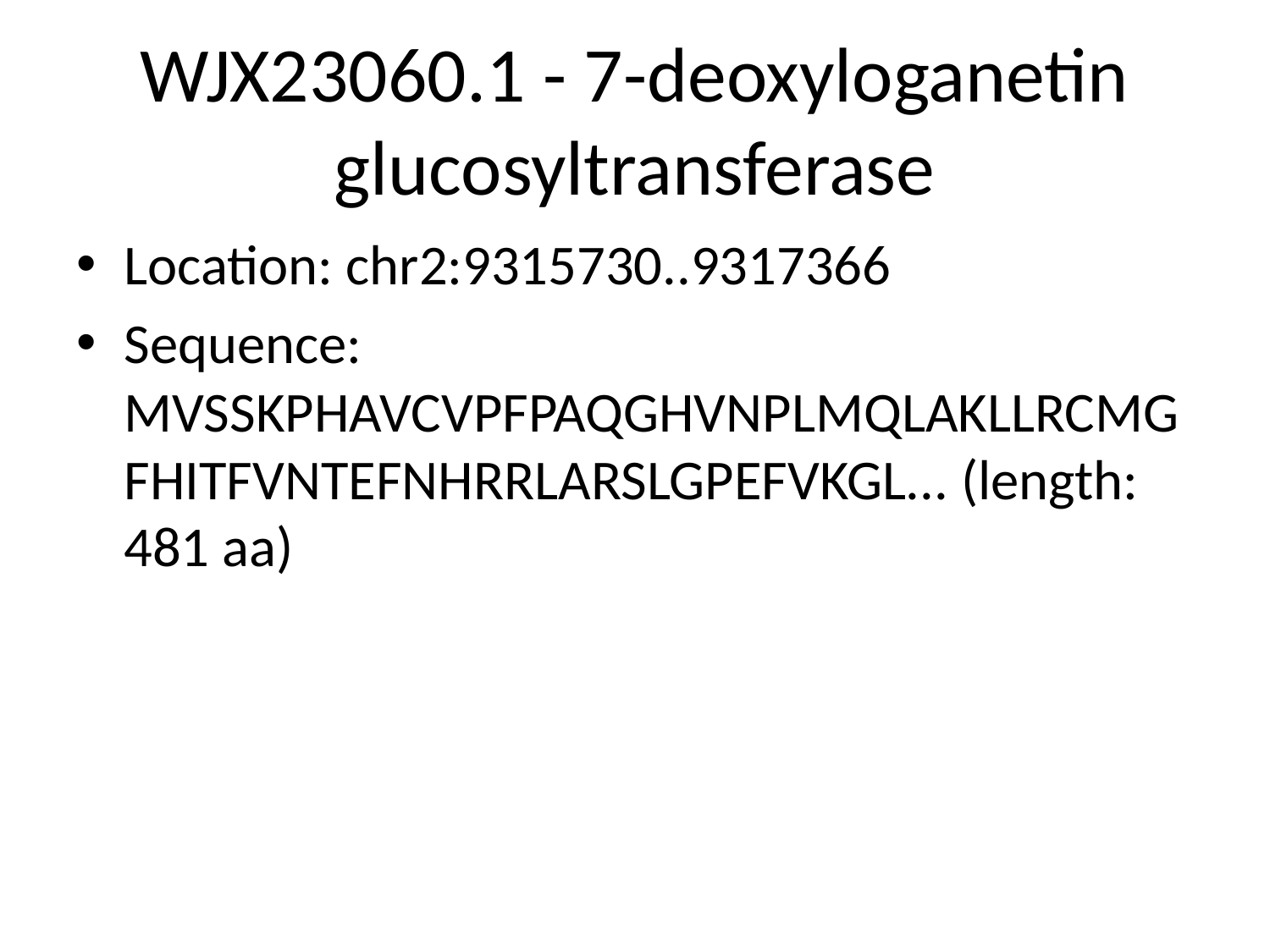

# WJX23060.1 - 7-deoxyloganetin glucosyltransferase
Location: chr2:9315730..9317366
Sequence: MVSSKPHAVCVPFPAQGHVNPLMQLAKLLRCMGFHITFVNTEFNHRRLARSLGPEFVKGL... (length: 481 aa)